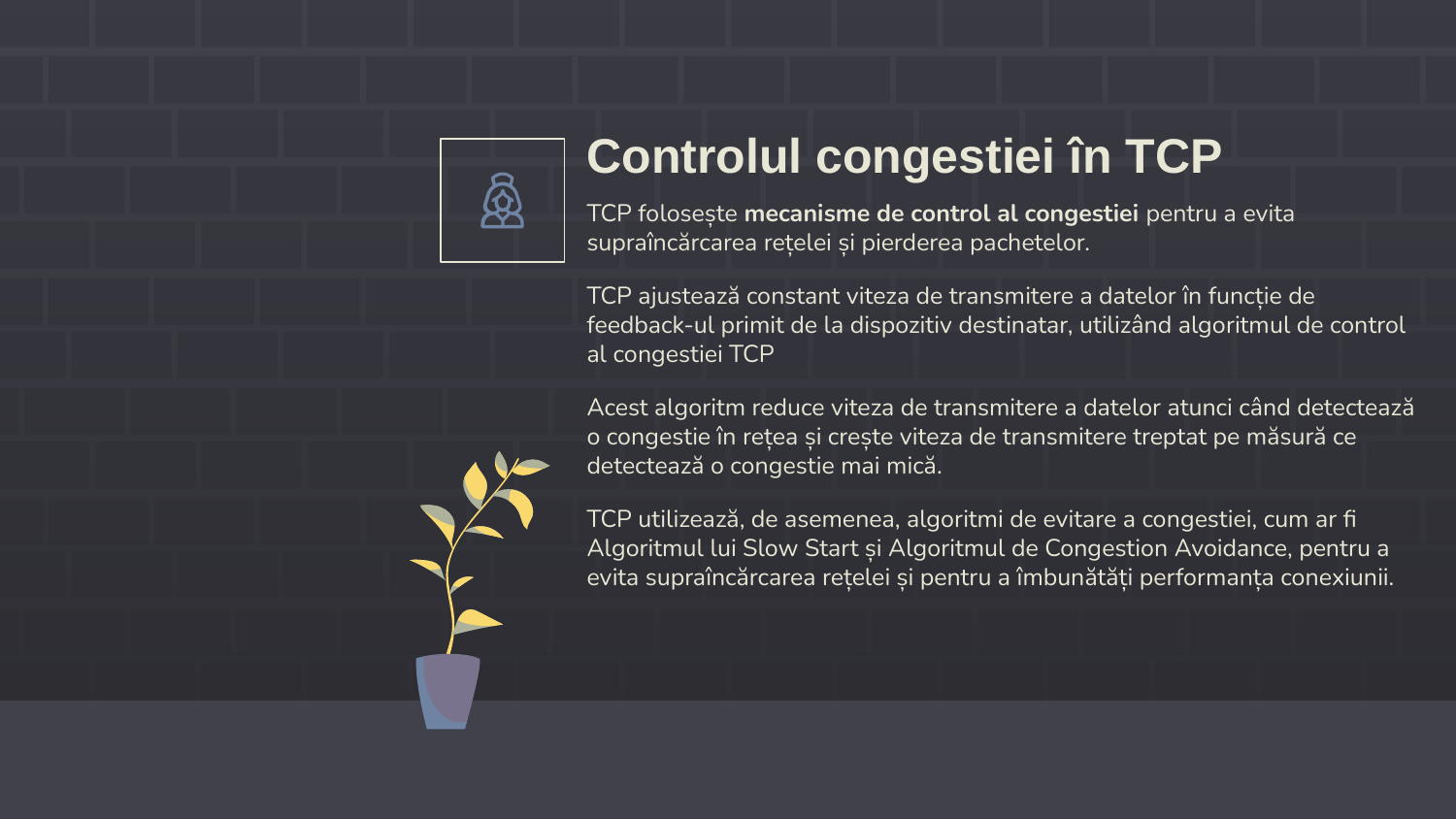

# Controlul congestiei în TCP

TCP folosește mecanisme de control al congestiei pentru a evita supraîncărcarea rețelei și pierderea pachetelor.
TCP ajustează constant viteza de transmitere a datelor în funcție de feedback-ul primit de la dispozitiv destinatar, utilizând algoritmul de control al congestiei TCP
Acest algoritm reduce viteza de transmitere a datelor atunci când detectează o congestie în rețea și crește viteza de transmitere treptat pe măsură ce detectează o congestie mai mică.
TCP utilizează, de asemenea, algoritmi de evitare a congestiei, cum ar fi Algoritmul lui Slow Start și Algoritmul de Congestion Avoidance, pentru a evita supraîncărcarea rețelei și pentru a îmbunătăți performanța conexiunii.